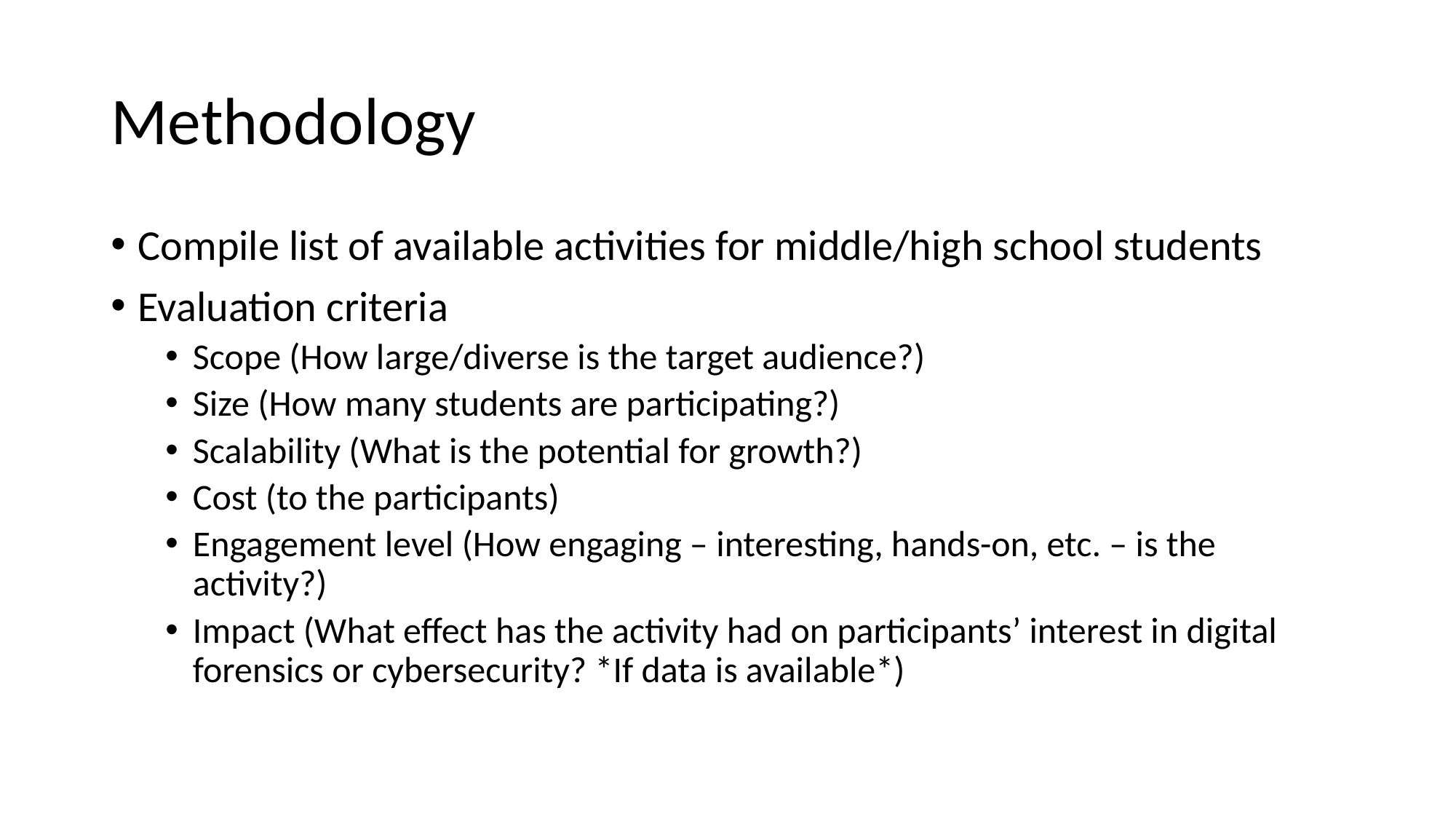

# Methodology
Compile list of available activities for middle/high school students
Evaluation criteria
Scope (How large/diverse is the target audience?)
Size (How many students are participating?)
Scalability (What is the potential for growth?)
Cost (to the participants)
Engagement level (How engaging – interesting, hands-on, etc. – is the activity?)
Impact (What effect has the activity had on participants’ interest in digital forensics or cybersecurity? *If data is available*)